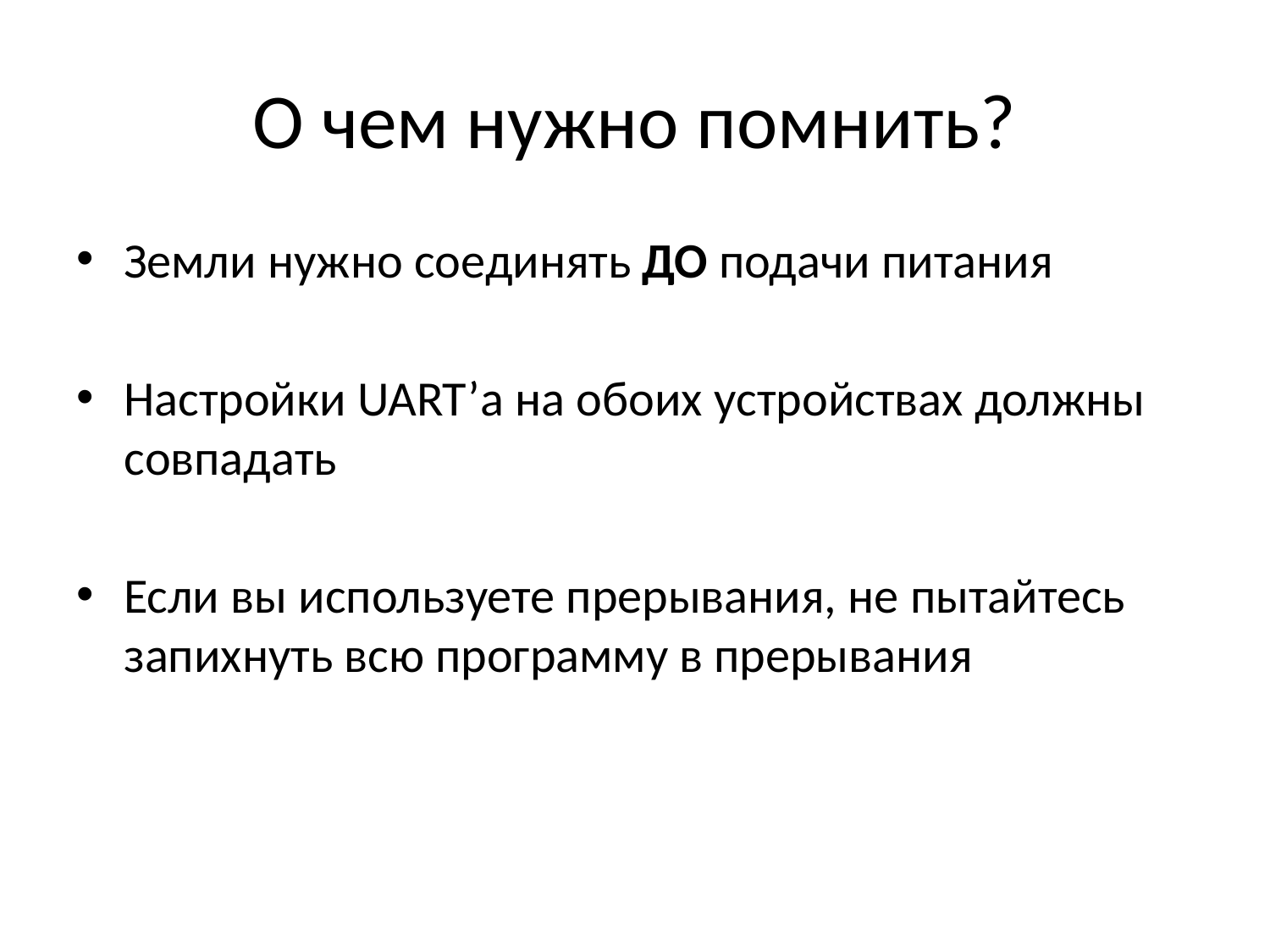

# О чем нужно помнить?
Земли нужно соединять ДО подачи питания

Настройки UART’а на обоих устройствах должны совпадать

Если вы используете прерывания, не пытайтесь запихнуть всю программу в прерывания